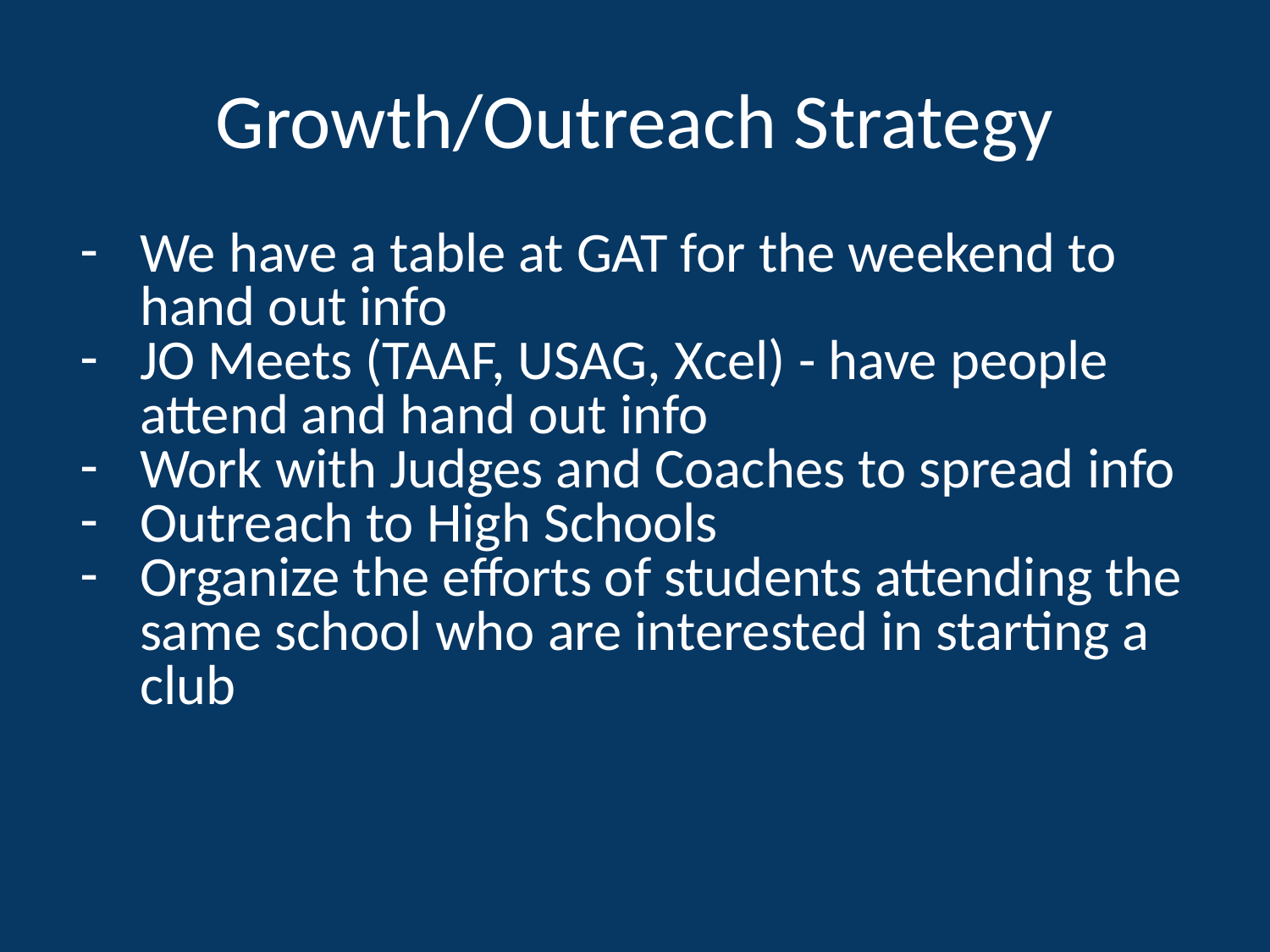

# Growth/Outreach Strategy
We have a table at GAT for the weekend to hand out info
JO Meets (TAAF, USAG, Xcel) - have people attend and hand out info
Work with Judges and Coaches to spread info
Outreach to High Schools
Organize the efforts of students attending the same school who are interested in starting a club